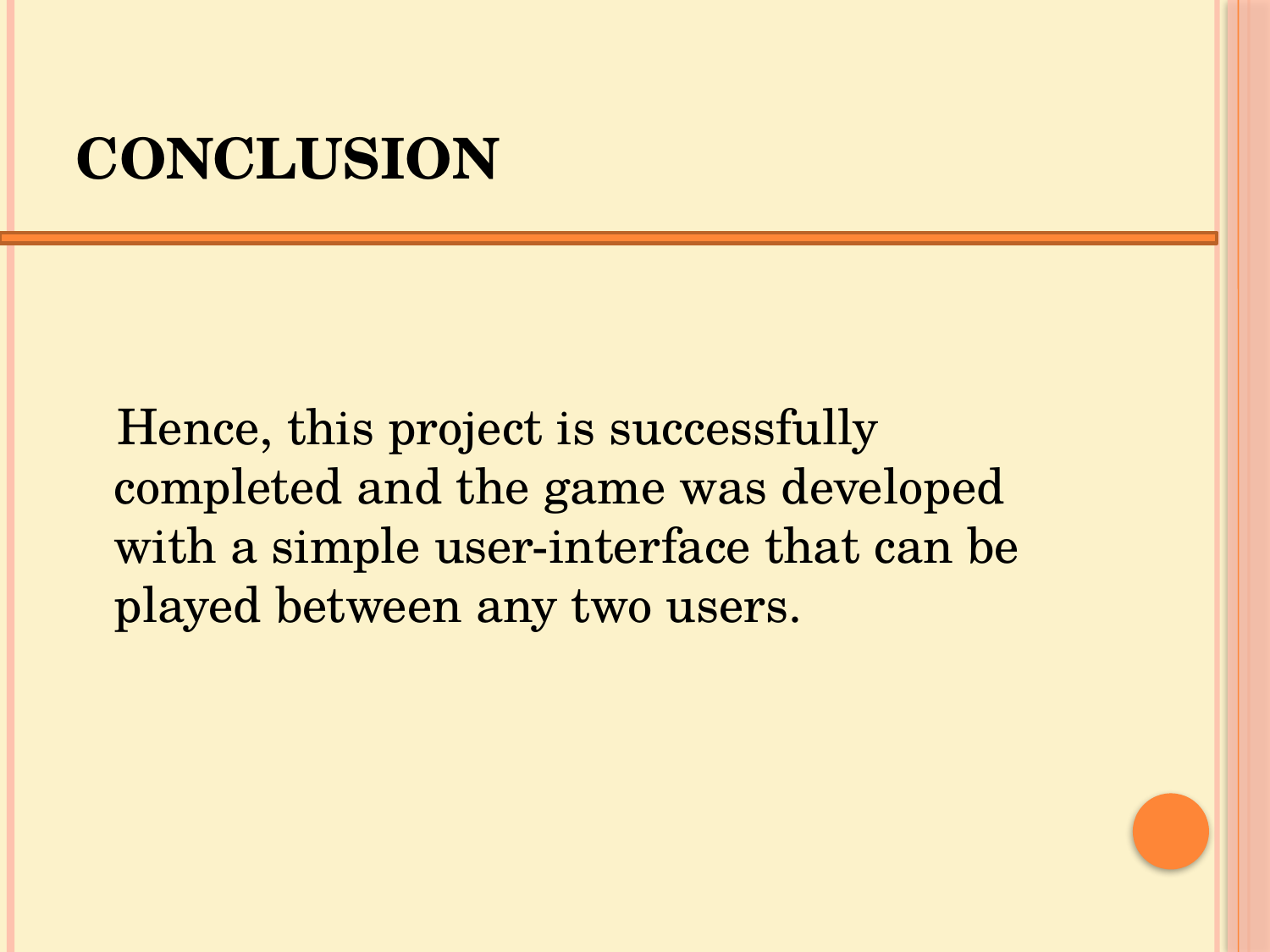

# conclusion

   Hence, this project is successfully completed and the game was developed with a simple user-interface that can be played between any two users.